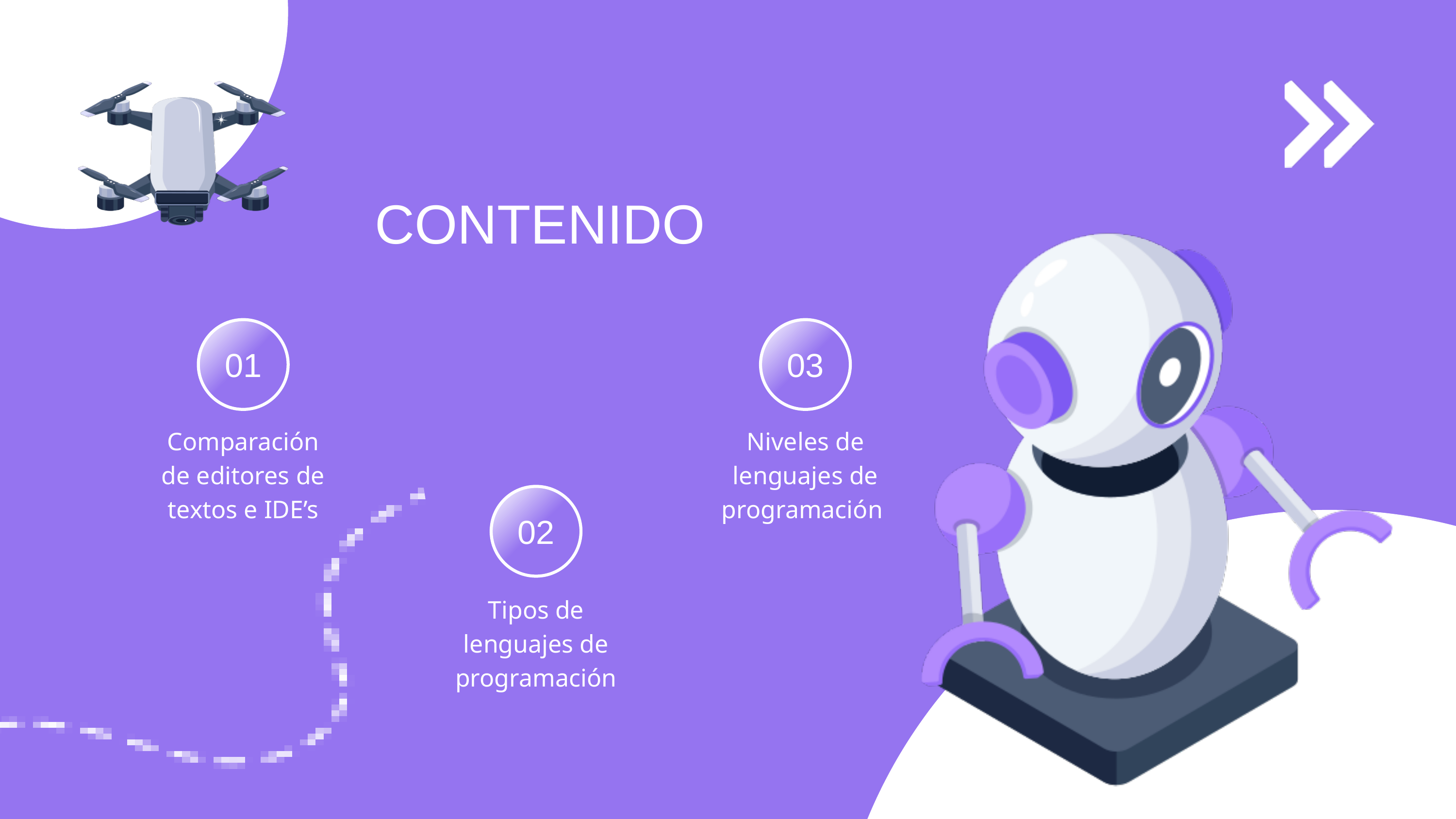

CONTENIDO

01

03
Comparación de editores de textos e IDE’s
Niveles de lenguajes de programación

02

Tipos de lenguajes de programación